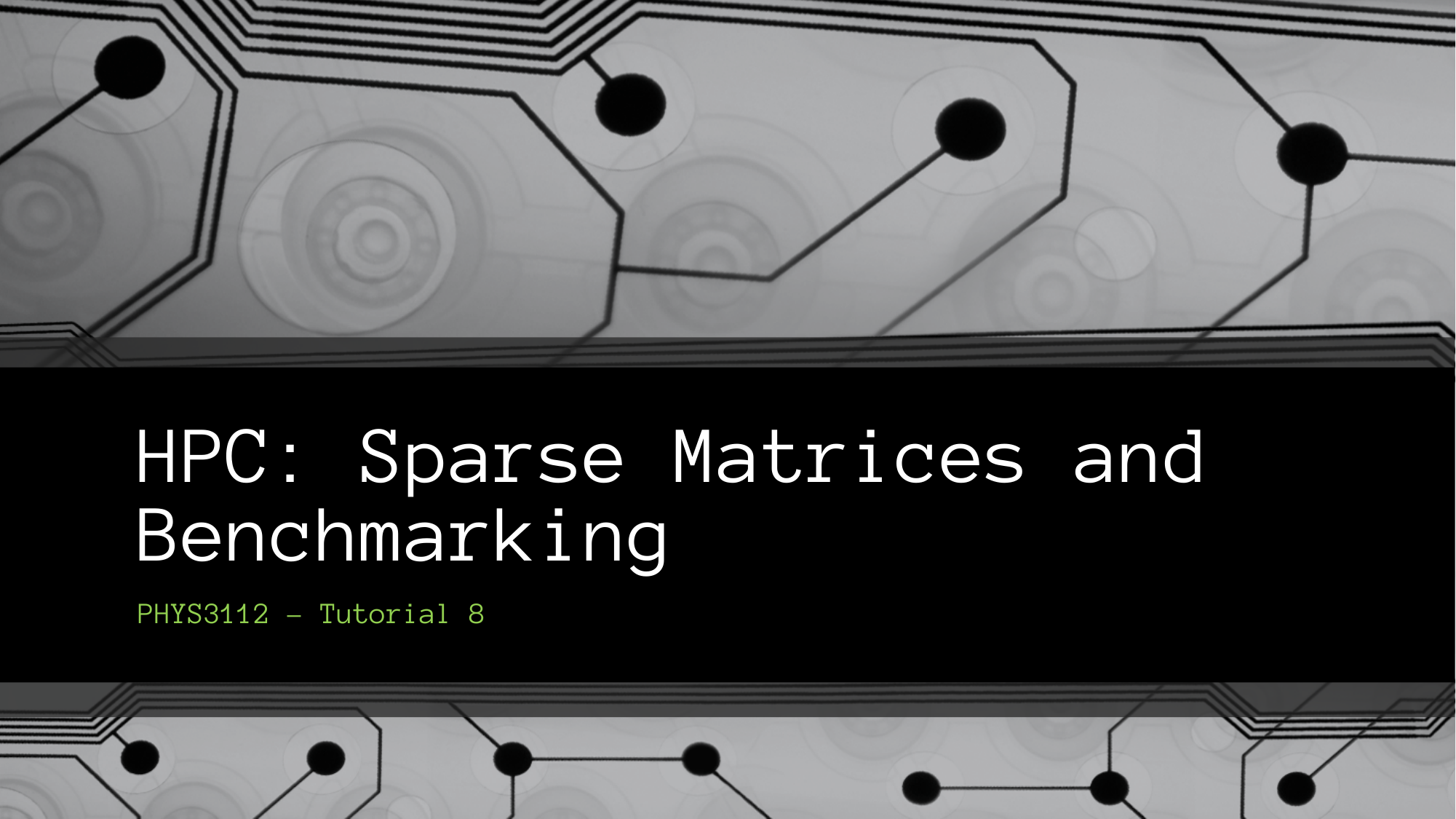

# HPC: Sparse Matrices and Benchmarking
PHYS3112 – Tutorial 8